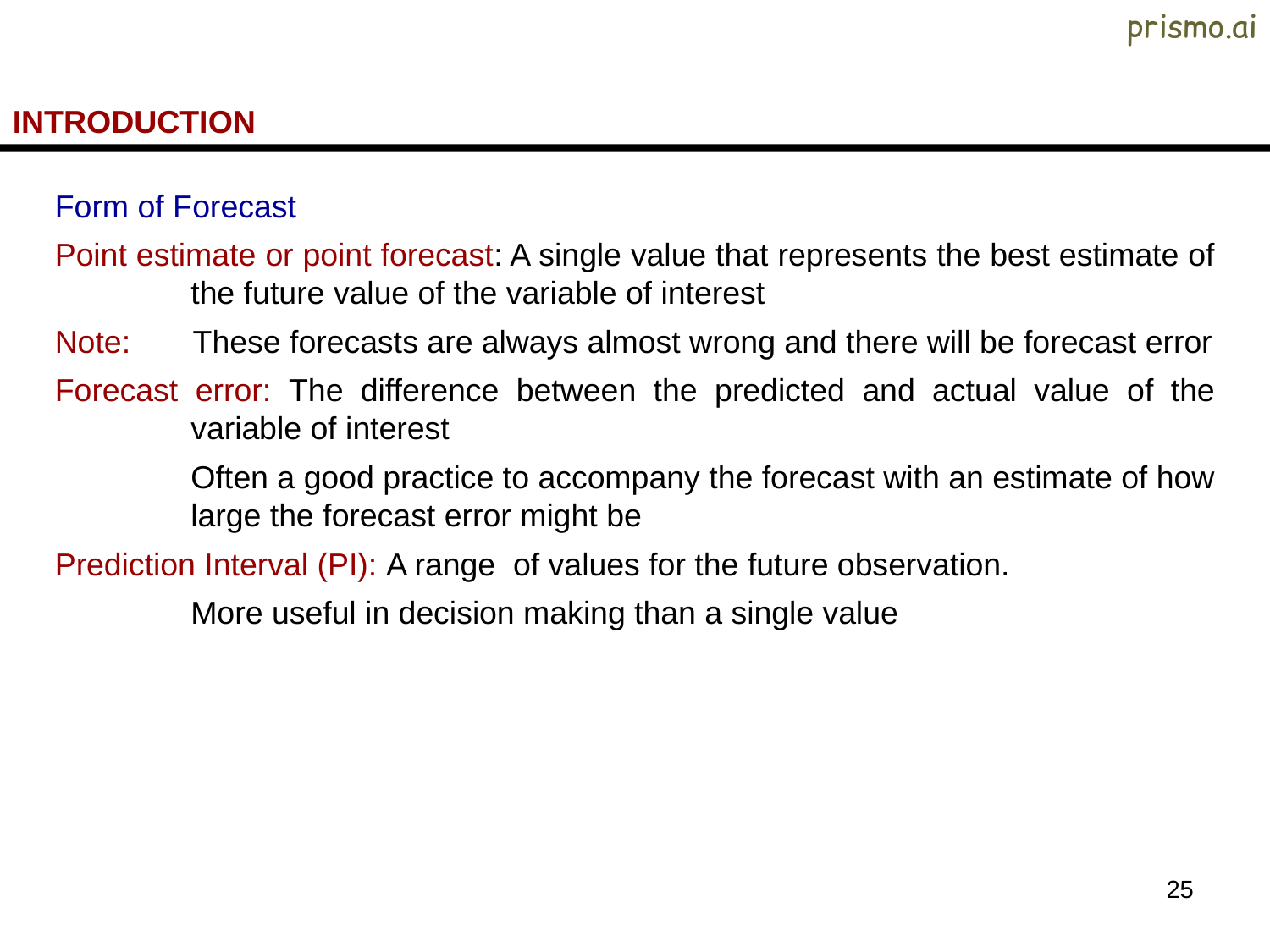

prismo.ai
INTRODUCTION

Form of Forecast
Point estimate or point forecast: A single value that represents the best estimate of the future value of the variable of interest
Note:       These forecasts are always almost wrong and there will be forecast error
Forecast error: The difference between the predicted and actual value of the variable of interest
	Often a good practice to accompany the forecast with an estimate of how large the forecast error might be
Prediction Interval (PI): A range  of values for the future observation.
	More useful in decision making than a single value

25